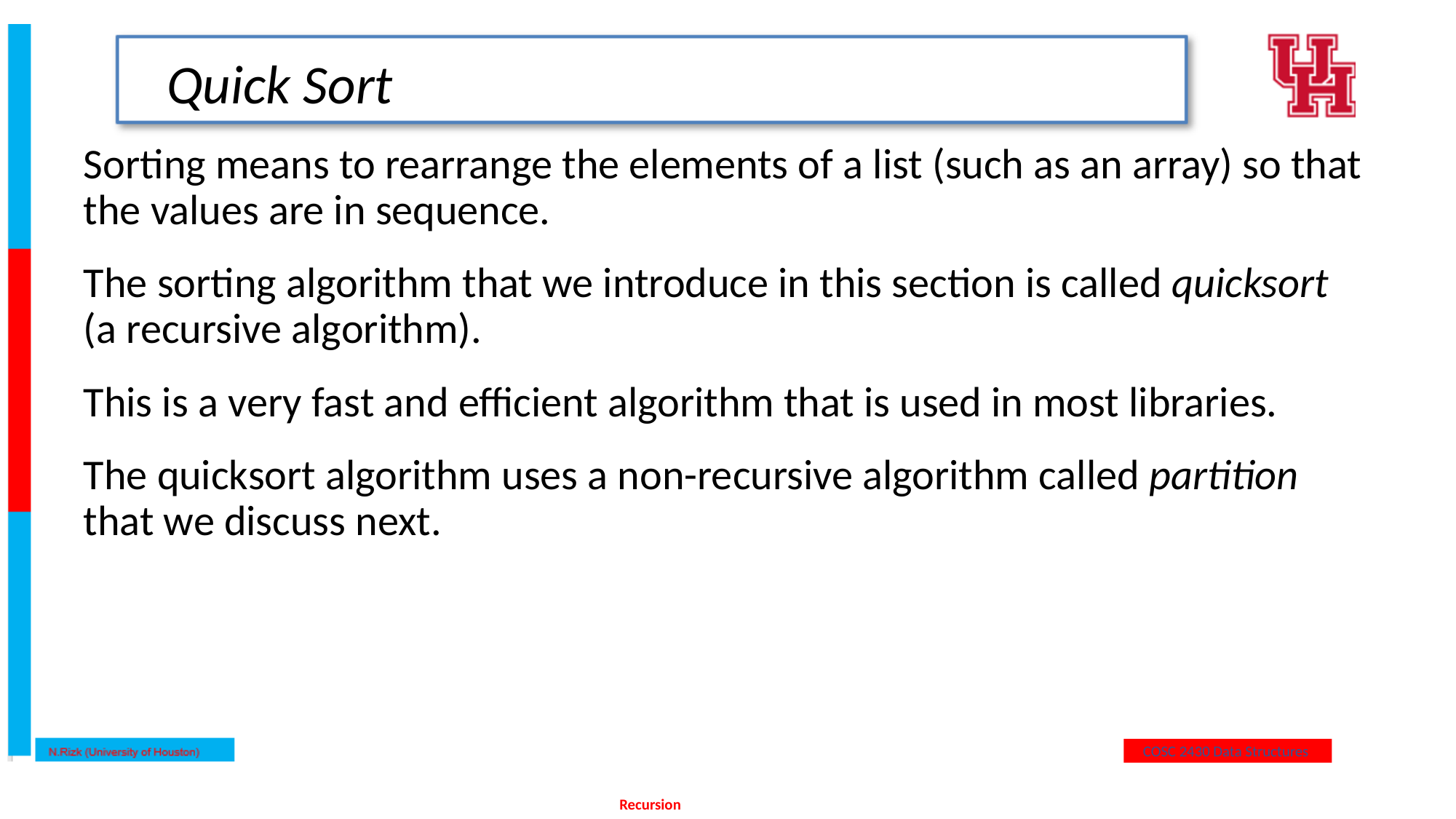

# Quick Sort
Sorting means to rearrange the elements of a list (such as an array) so that the values are in sequence.
The sorting algorithm that we introduce in this section is called quicksort (a recursive algorithm).
This is a very fast and efficient algorithm that is used in most libraries.
The quicksort algorithm uses a non-recursive algorithm called partition that we discuss next.